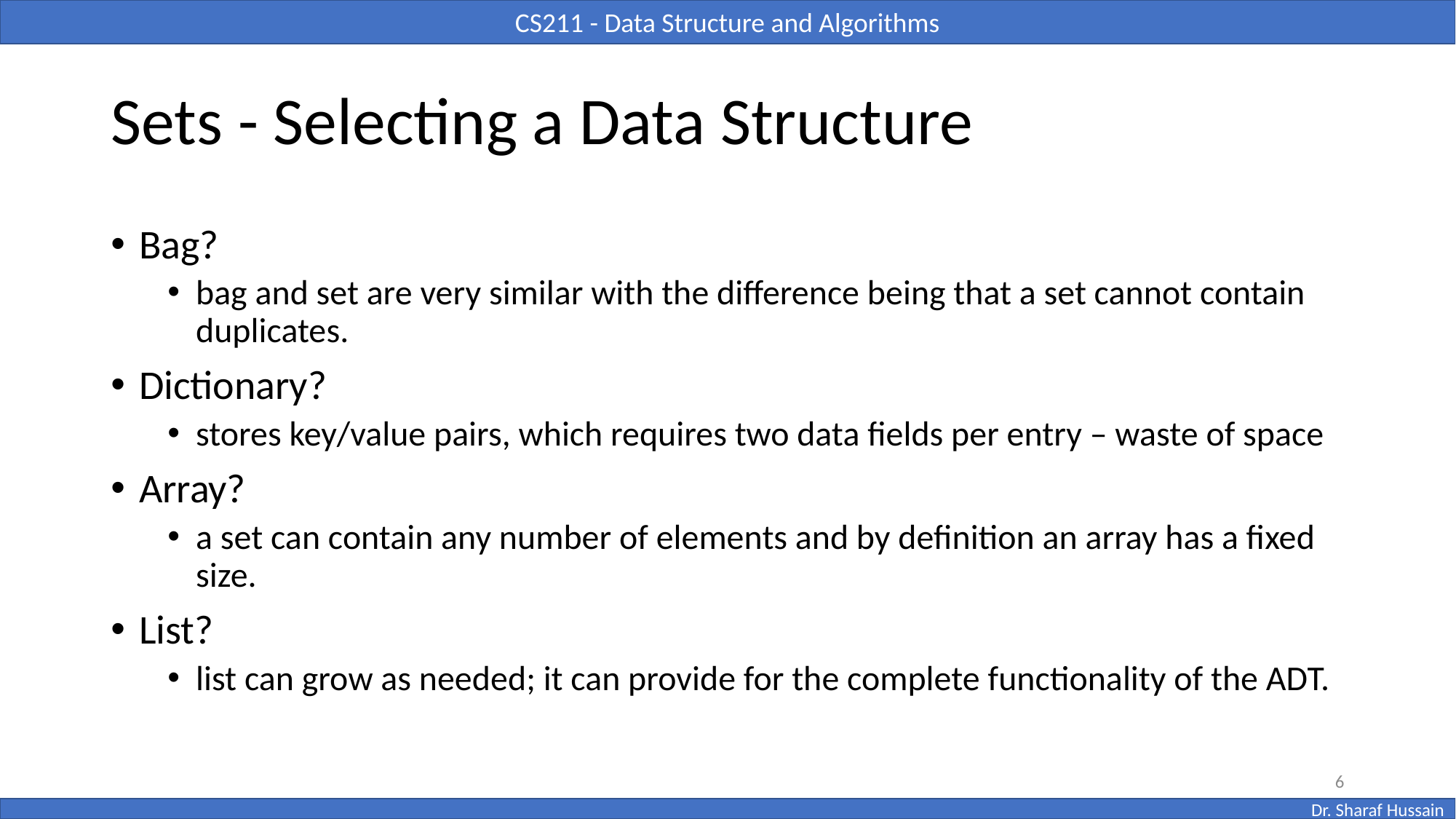

# Sets - Selecting a Data Structure
Bag?
bag and set are very similar with the difference being that a set cannot contain duplicates.
Dictionary?
stores key/value pairs, which requires two data fields per entry – waste of space
Array?
a set can contain any number of elements and by definition an array has a fixed size.
List?
list can grow as needed; it can provide for the complete functionality of the ADT.
6